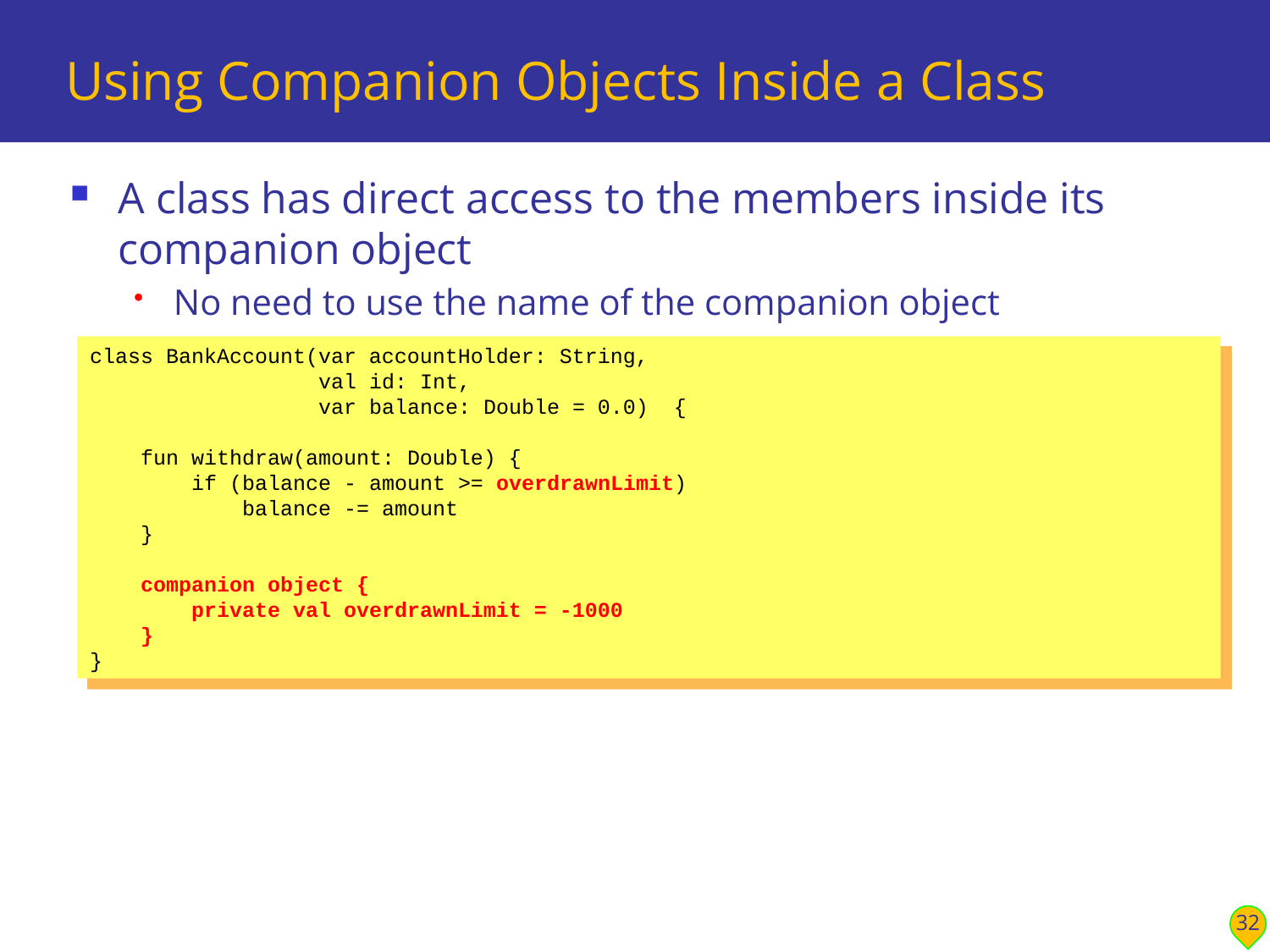

# Using Companion Objects Inside a Class
A class has direct access to the members inside its companion object
No need to use the name of the companion object

class BankAccount(var accountHolder: String,
                  val id: Int,
                  var balance: Double = 0.0)  {

    fun withdraw(amount: Double) {
        if (balance - amount >= overdrawnLimit)
            balance -= amount
    }

    companion object {
        private val overdrawnLimit = -1000
    }
}
32